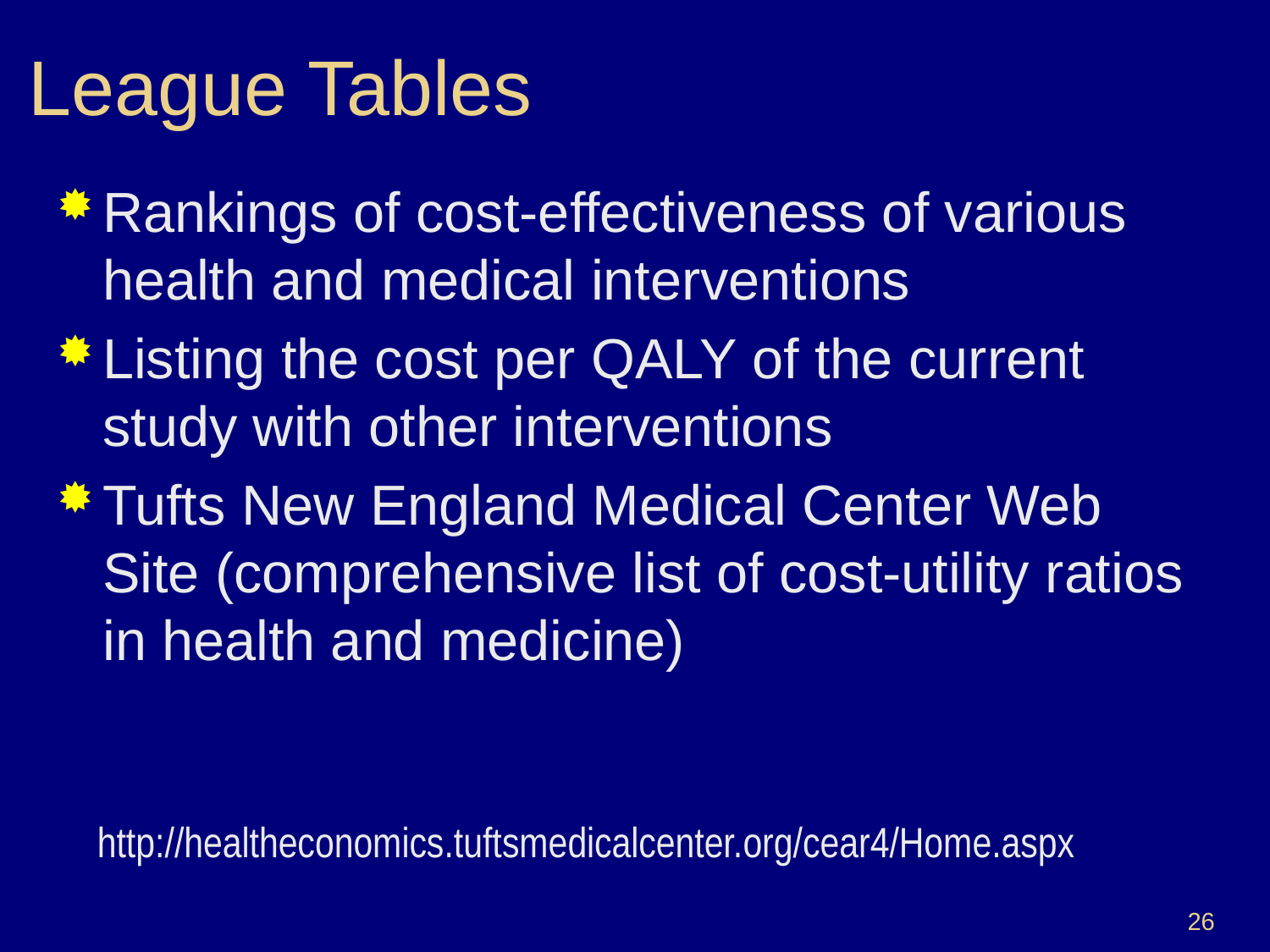

# League Tables
Rankings of cost-effectiveness of various health and medical interventions
Listing the cost per QALY of the current study with other interventions
Tufts New England Medical Center Web Site (comprehensive list of cost-utility ratios in health and medicine)
http://healtheconomics.tuftsmedicalcenter.org/cear4/Home.aspx
26